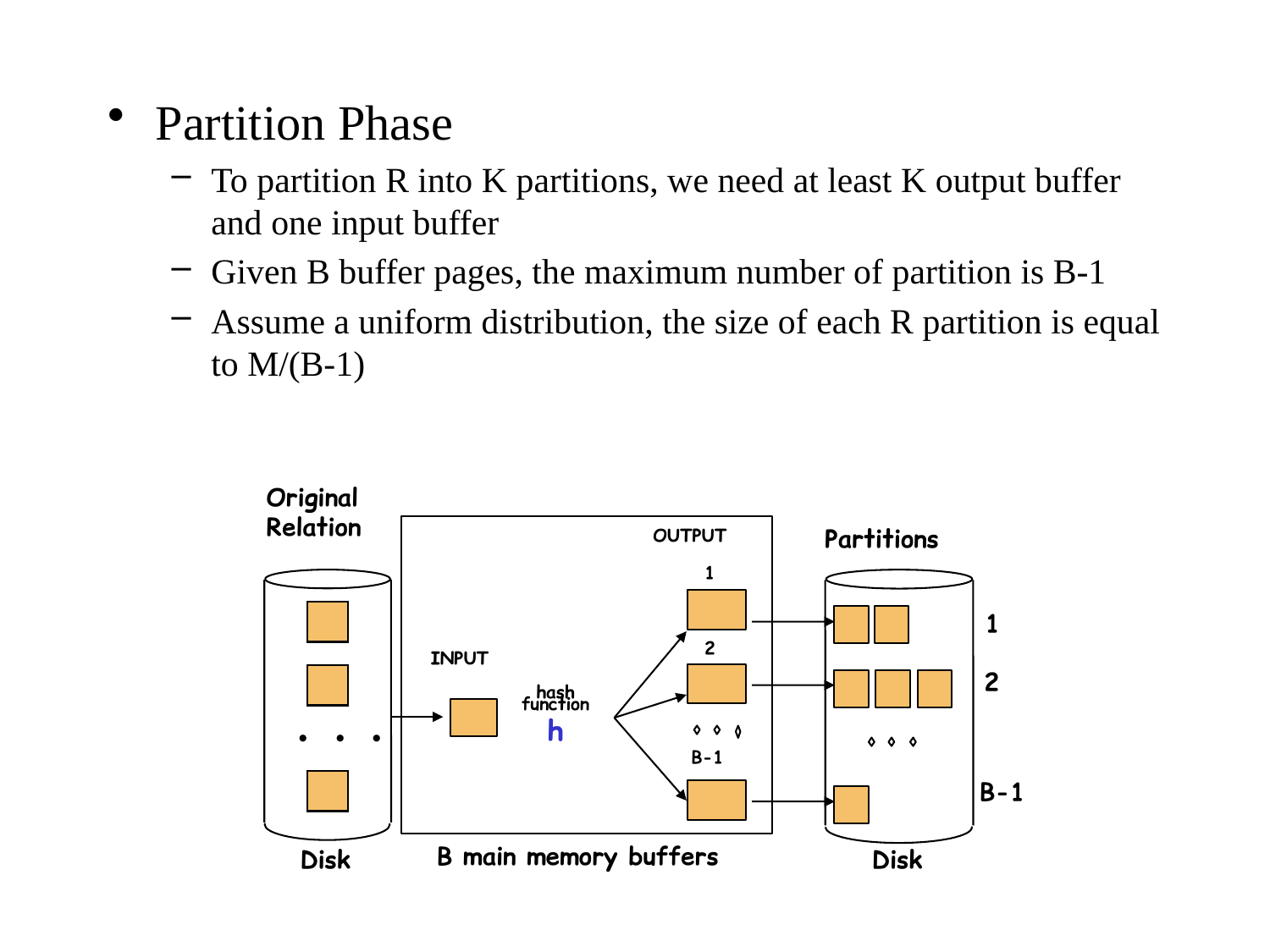

Partition Phase
To partition R into K partitions, we need at least K output buffer and one input buffer
Given B buffer pages, the maximum number of partition is B-1
Assume a uniform distribution, the size of each R partition is equal to M/(B-1)
Original
Relation

Partitions
OUTPUT
1

1

2

INPUT
2

hash
function
h

. . .

B-1
B-1

B main memory buffers
Disk
Disk